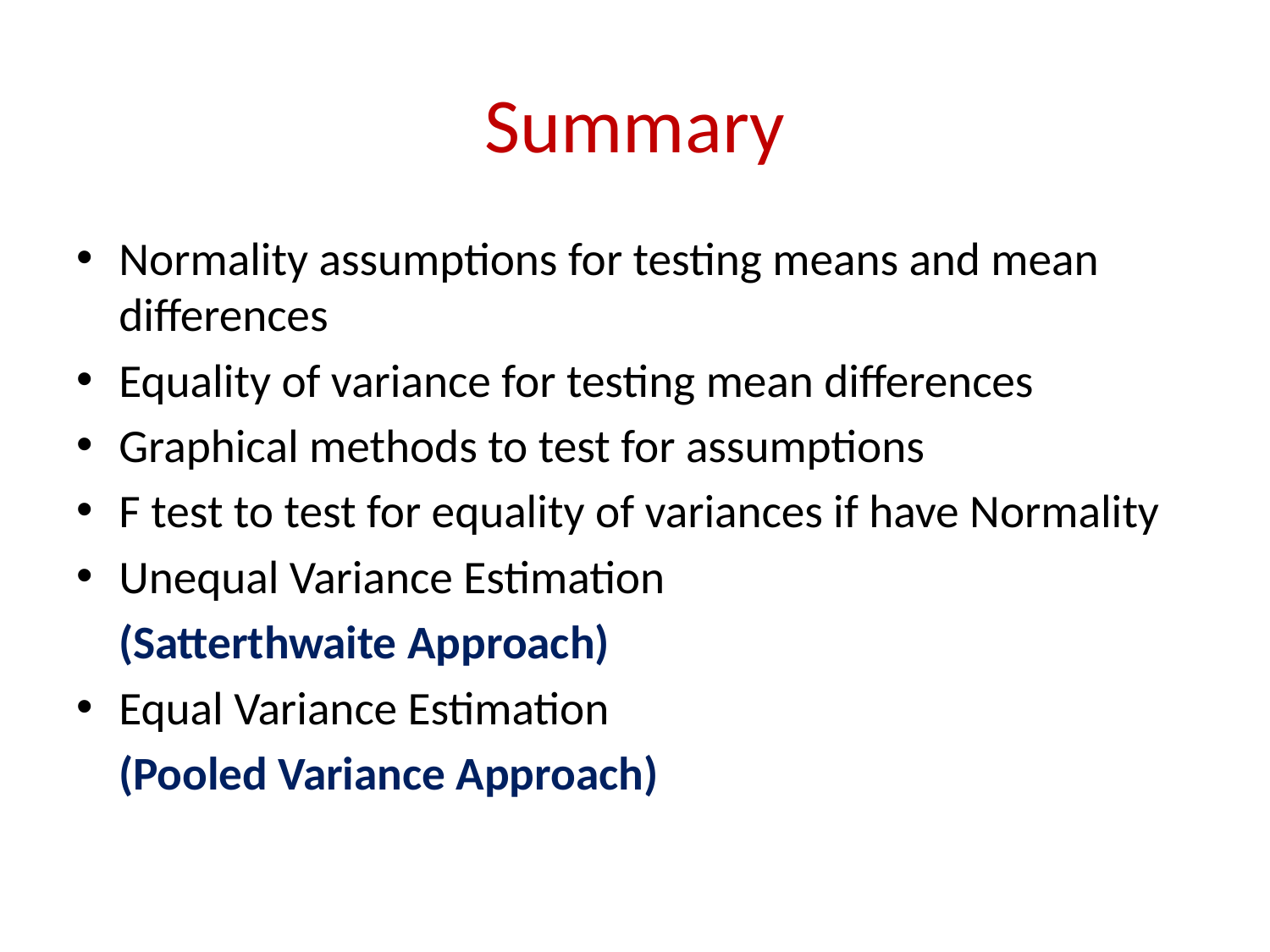

# Summary
Normality assumptions for testing means and mean differences
Equality of variance for testing mean differences
Graphical methods to test for assumptions
F test to test for equality of variances if have Normality
Unequal Variance Estimation
    (Satterthwaite Approach)
Equal Variance Estimation
    (Pooled Variance Approach)